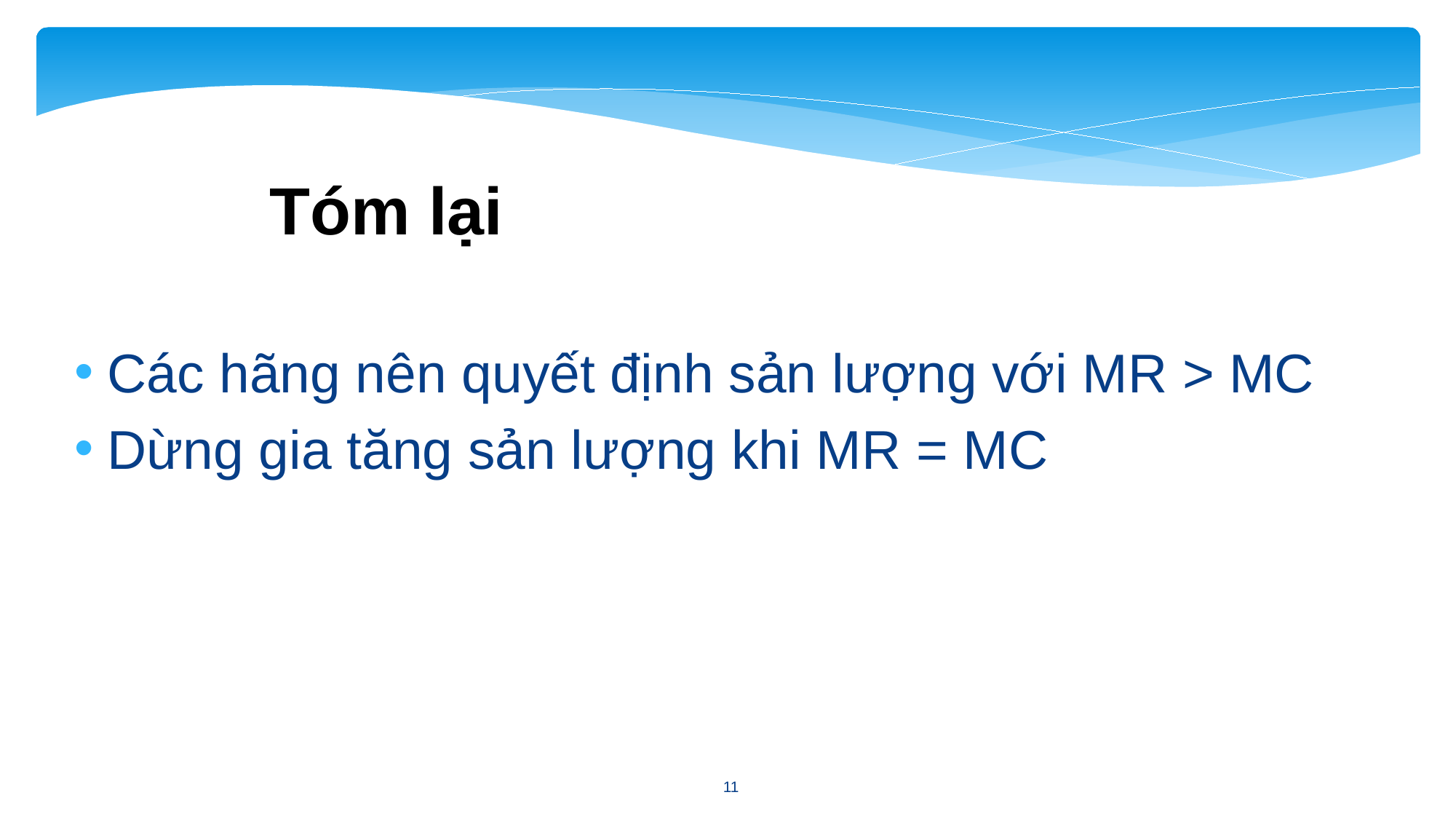

Tóm lại
Các hãng nên quyết định sản lượng với MR > MC
Dừng gia tăng sản lượng khi MR = MC
11